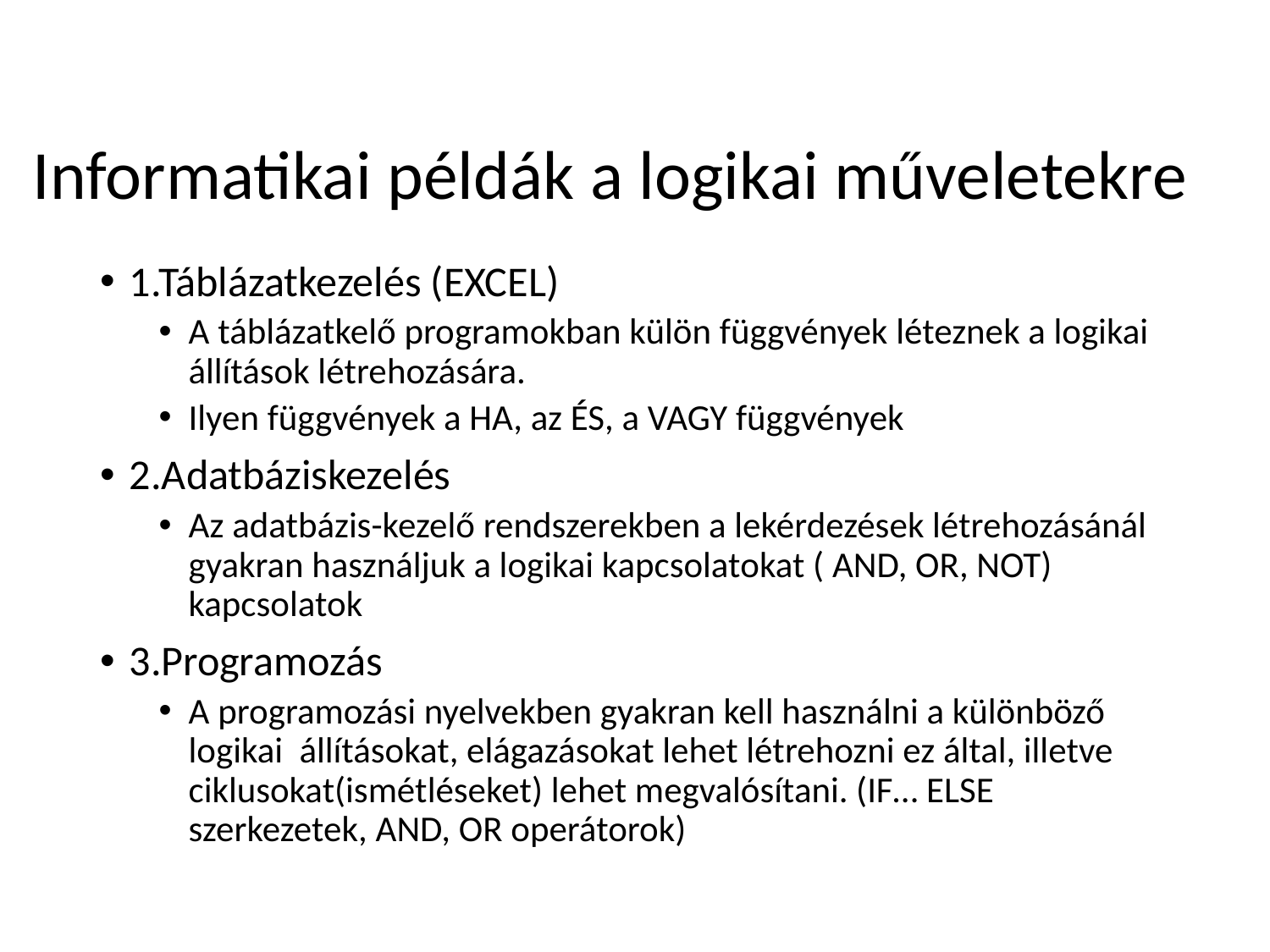

# Informatikai példák a logikai műveletekre
1.Táblázatkezelés (EXCEL)
A táblázatkelő programokban külön függvények léteznek a logikai állítások létrehozására.
Ilyen függvények a HA, az ÉS, a VAGY függvények
2.Adatbáziskezelés
Az adatbázis-kezelő rendszerekben a lekérdezések létrehozásánál gyakran használjuk a logikai kapcsolatokat ( AND, OR, NOT) kapcsolatok
3.Programozás
A programozási nyelvekben gyakran kell használni a különböző logikai  állításokat, elágazásokat lehet létrehozni ez által, illetve  ciklusokat(ismétléseket) lehet megvalósítani. (IF… ELSE szerkezetek, AND, OR operátorok)